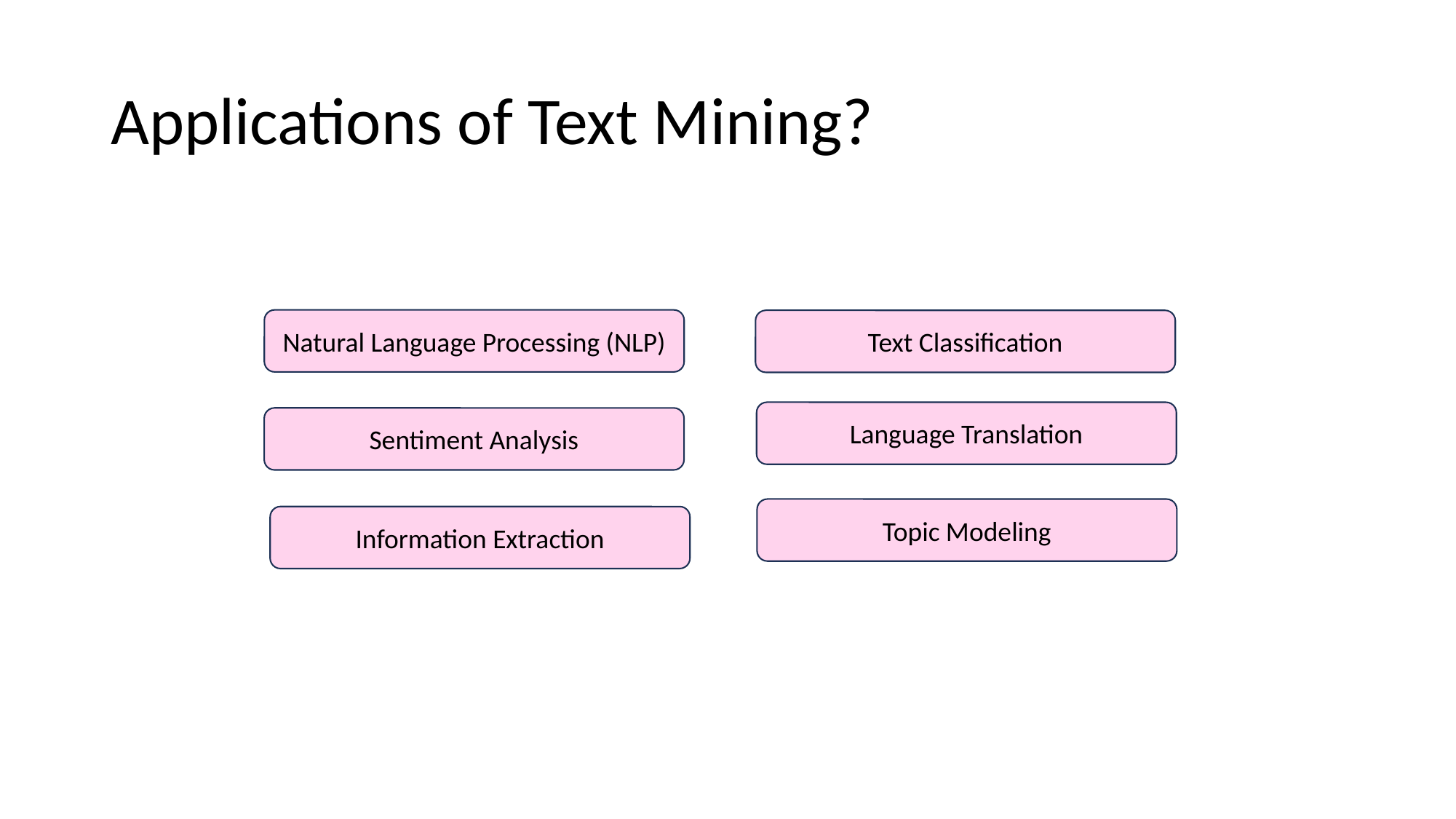

# Applications of Text Mining?
Natural Language Processing (NLP)
Text Classification
Language Translation
Sentiment Analysis
Topic Modeling
Information Extraction